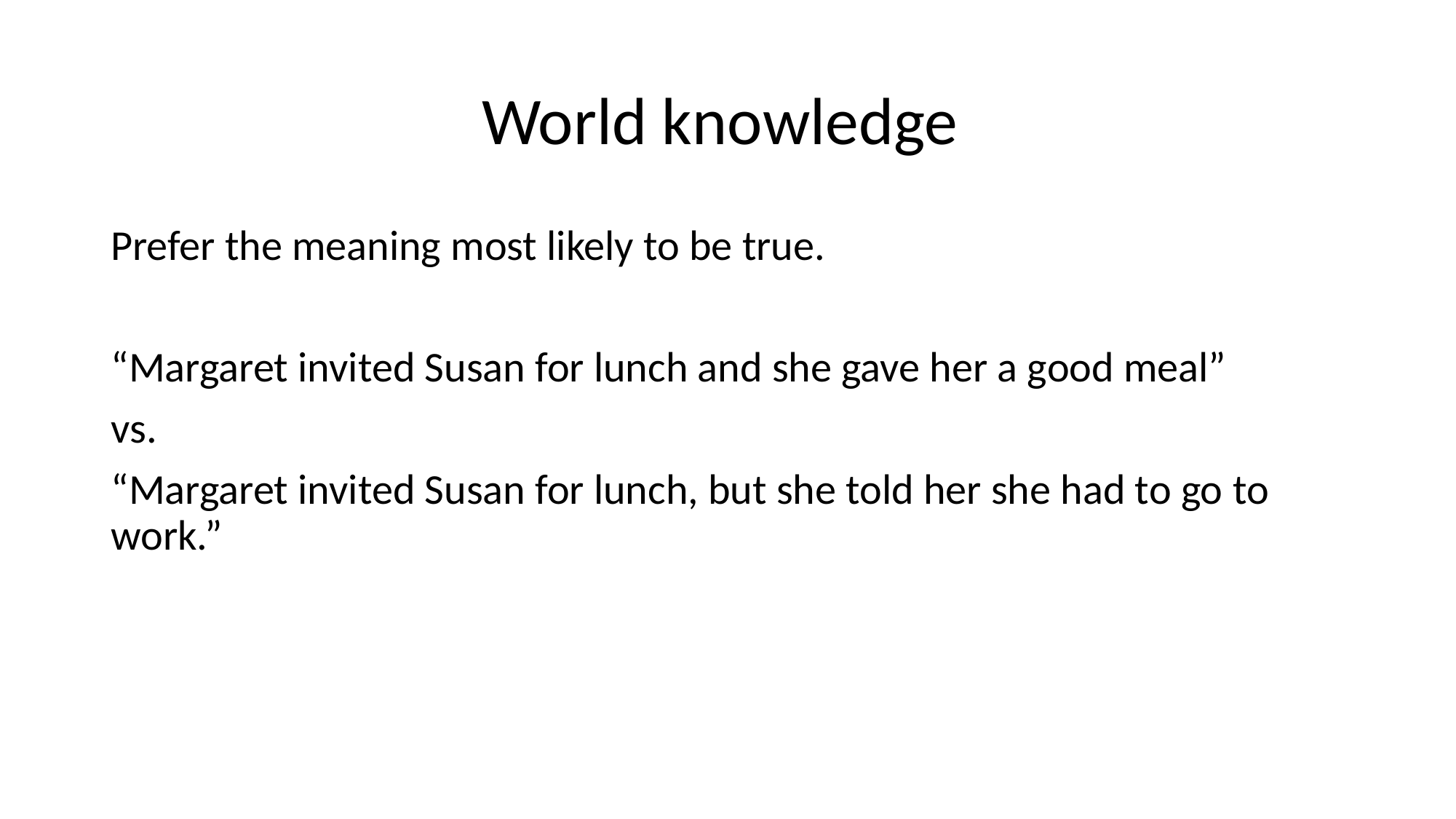

# World knowledge
Prefer the meaning most likely to be true.

“Margaret invited Susan for lunch and she gave her a good meal”
vs.
“Margaret invited Susan for lunch, but she told her she had to go to work.”